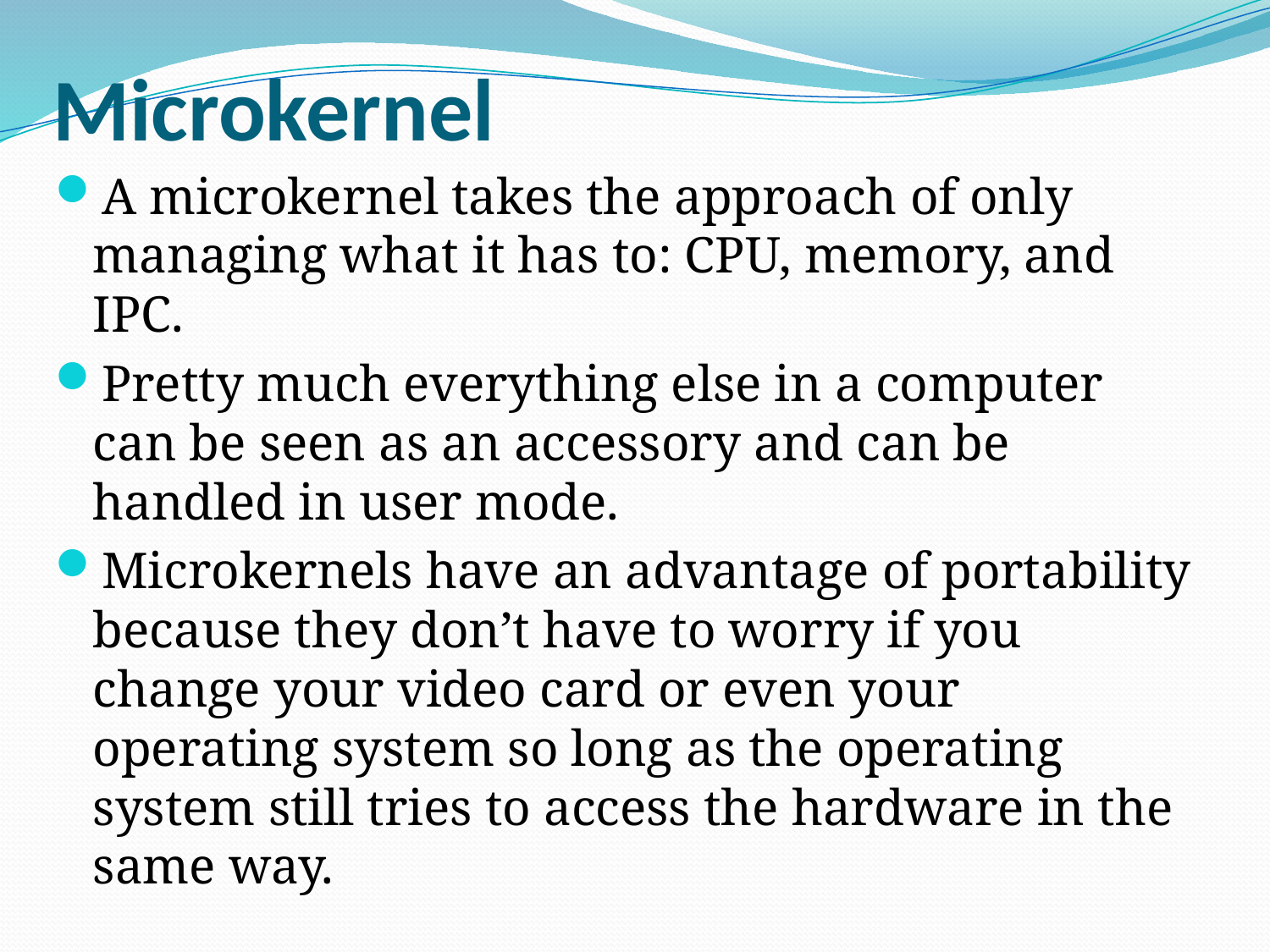

# Microkernel
A microkernel takes the approach of only managing what it has to: CPU, memory, and IPC.
Pretty much everything else in a computer can be seen as an accessory and can be handled in user mode.
Microkernels have an advantage of portability because they don’t have to worry if you change your video card or even your operating system so long as the operating system still tries to access the hardware in the same way.